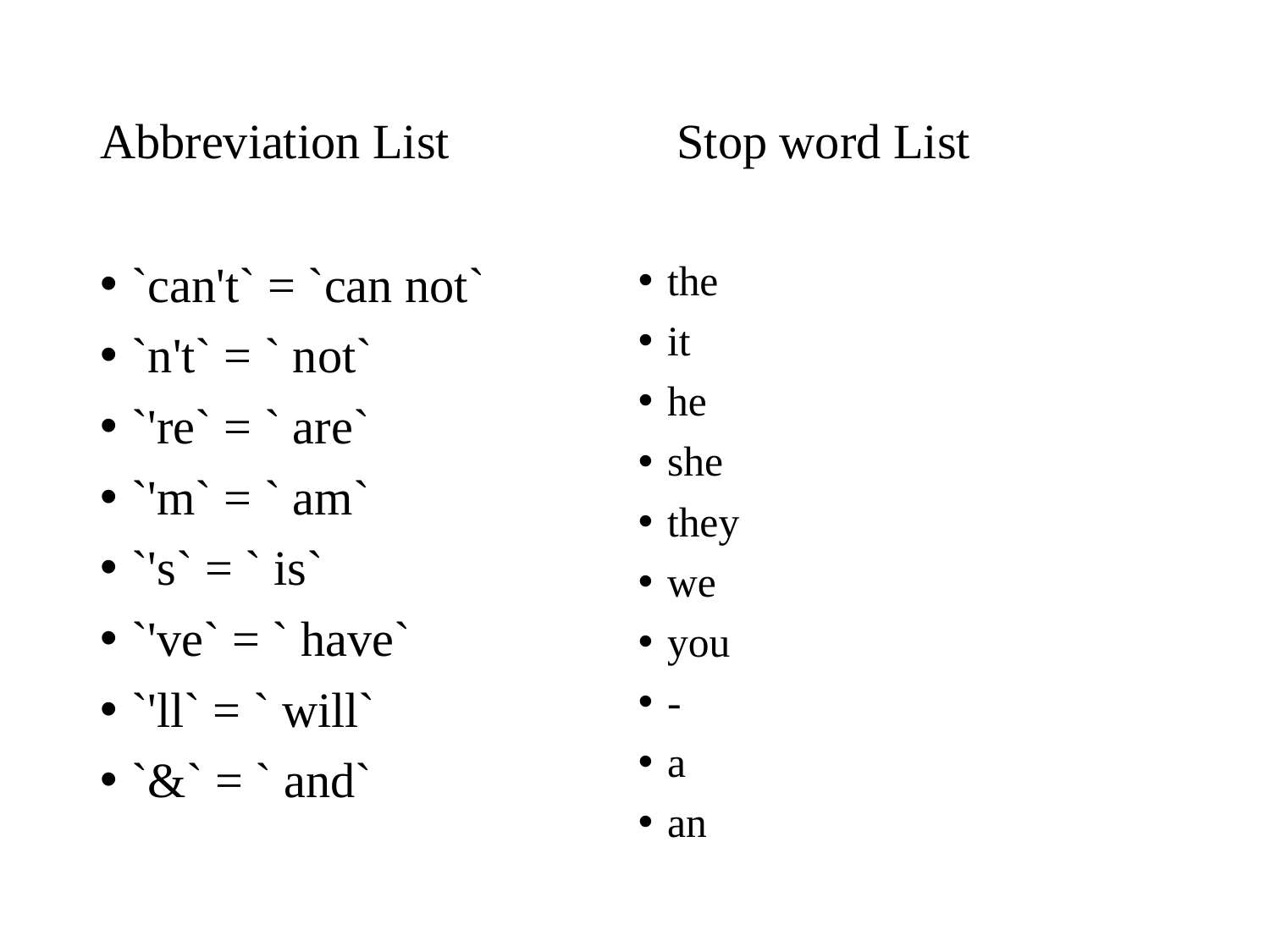

Stop word List
# Abbreviation List
`can't` = `can not`
`n't` = ` not`
`'re` = ` are`
`'m` = ` am`
`'s` = ` is`
`'ve` = ` have`
`'ll` = ` will`
`&` = ` and`
the
it
he
she
they
we
you
-
a
an